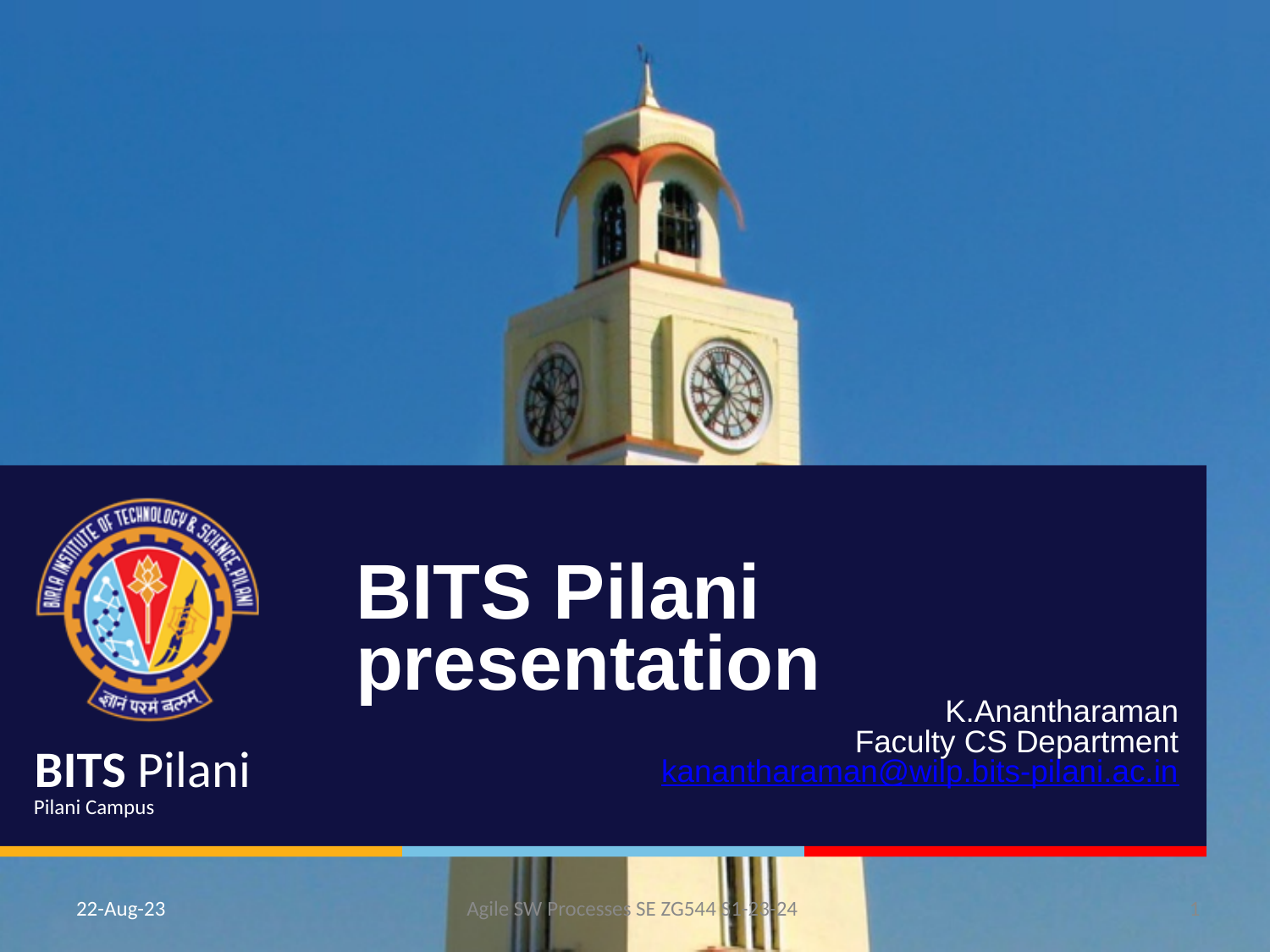

BITS Pilani presentation
K.Anantharaman
Faculty CS Department
kanantharaman@wilp.bits-pilani.ac.in

22-Aug-23
Agile SW Processes SE ZG544 S1-23-24
1